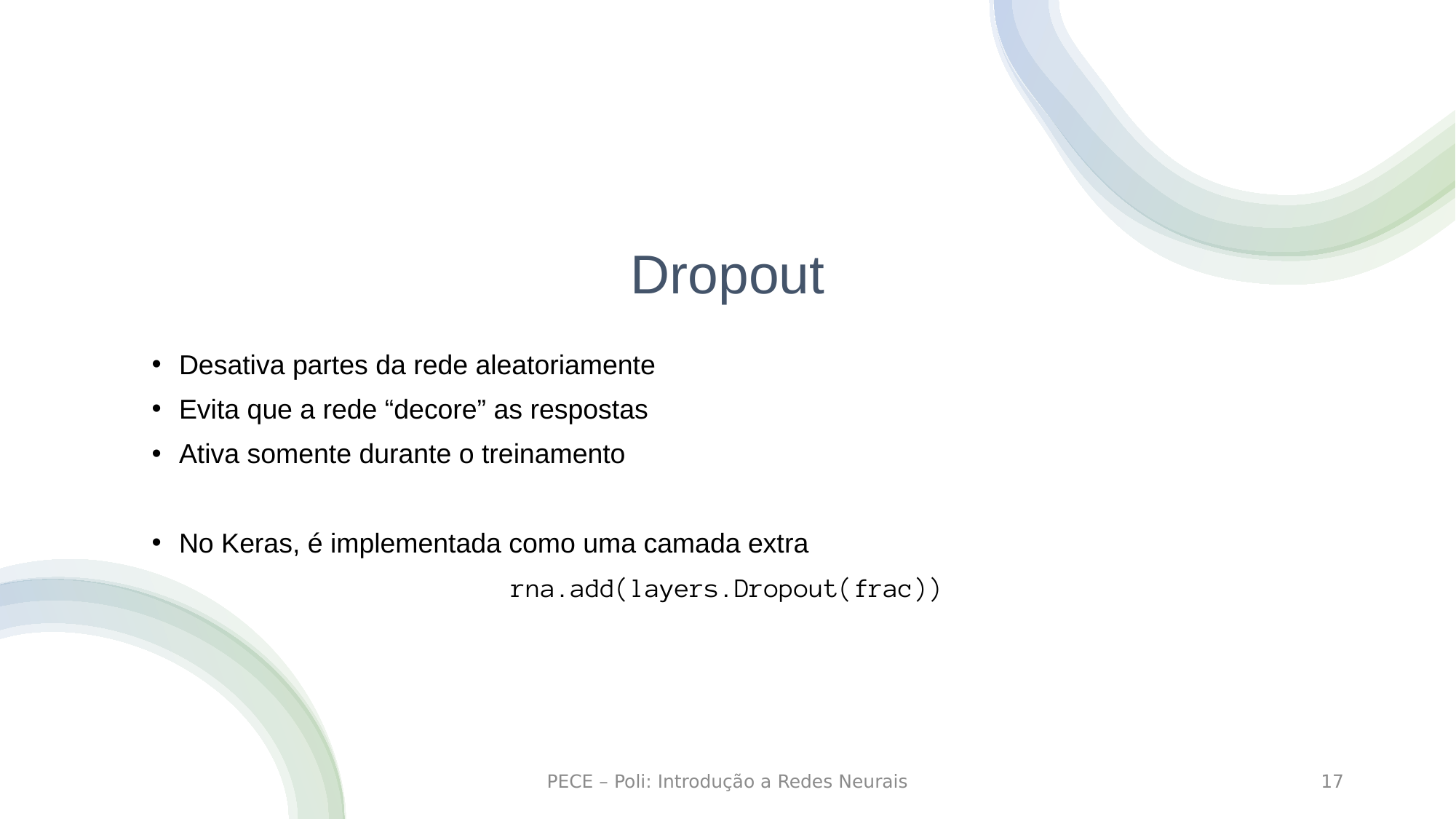

# Dropout
Desativa partes da rede aleatoriamente
Evita que a rede “decore” as respostas
Ativa somente durante o treinamento

No Keras, é implementada como uma camada extra
rna.add(layers.Dropout(frac))

PECE – Poli: Introdução a Redes Neurais
17